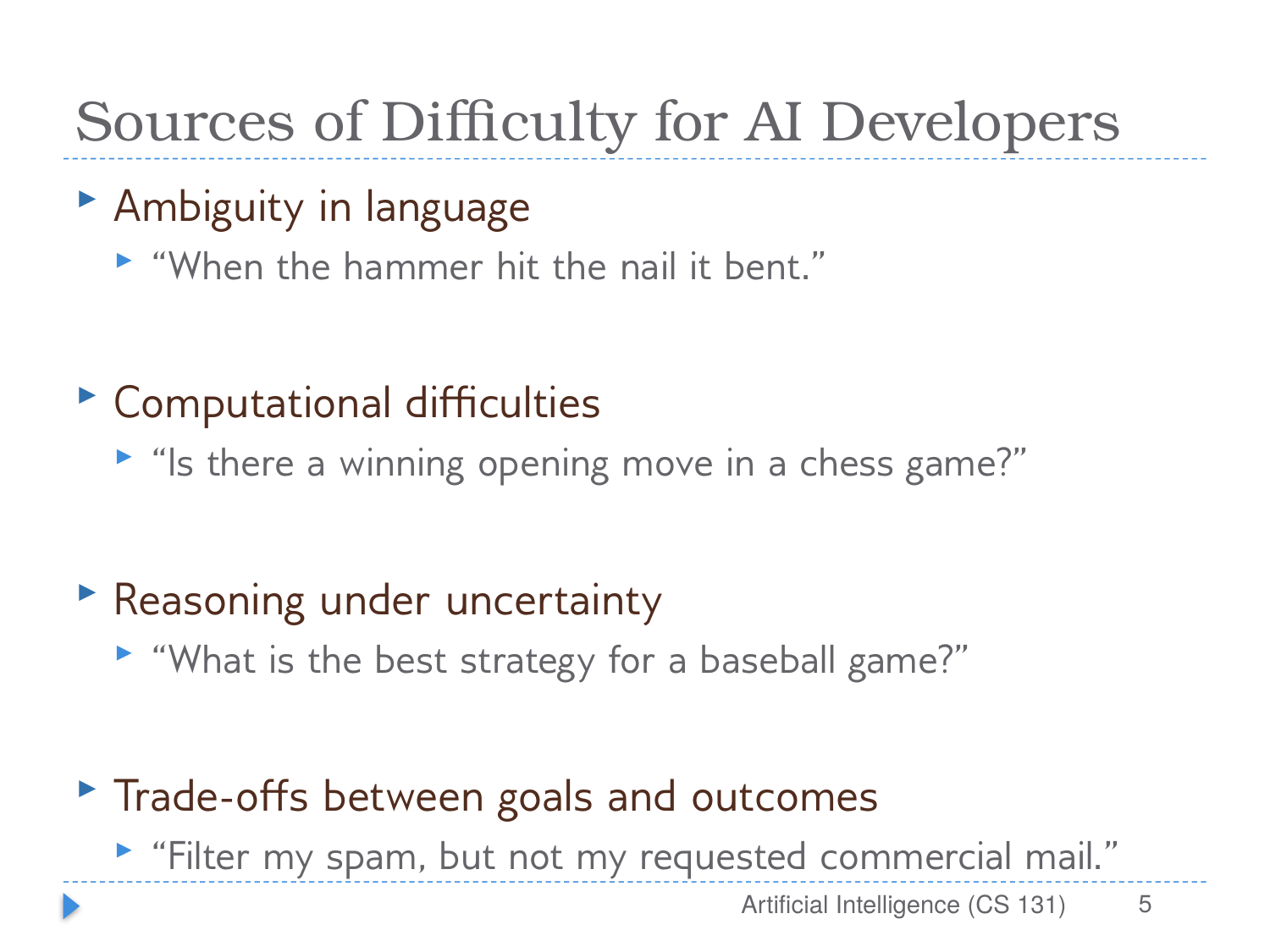

# Sources of Difficulty for AI Developers
Ambiguity in language
“When the hammer hit the nail it bent.”

Computational difficulties
“Is there a winning opening move in a chess game?”

Reasoning under uncertainty
“What is the best strategy for a baseball game?”

Trade-offs between goals and outcomes
“Filter my spam, but not my requested commercial mail.”

5
Artificial Intelligence (CS 131)